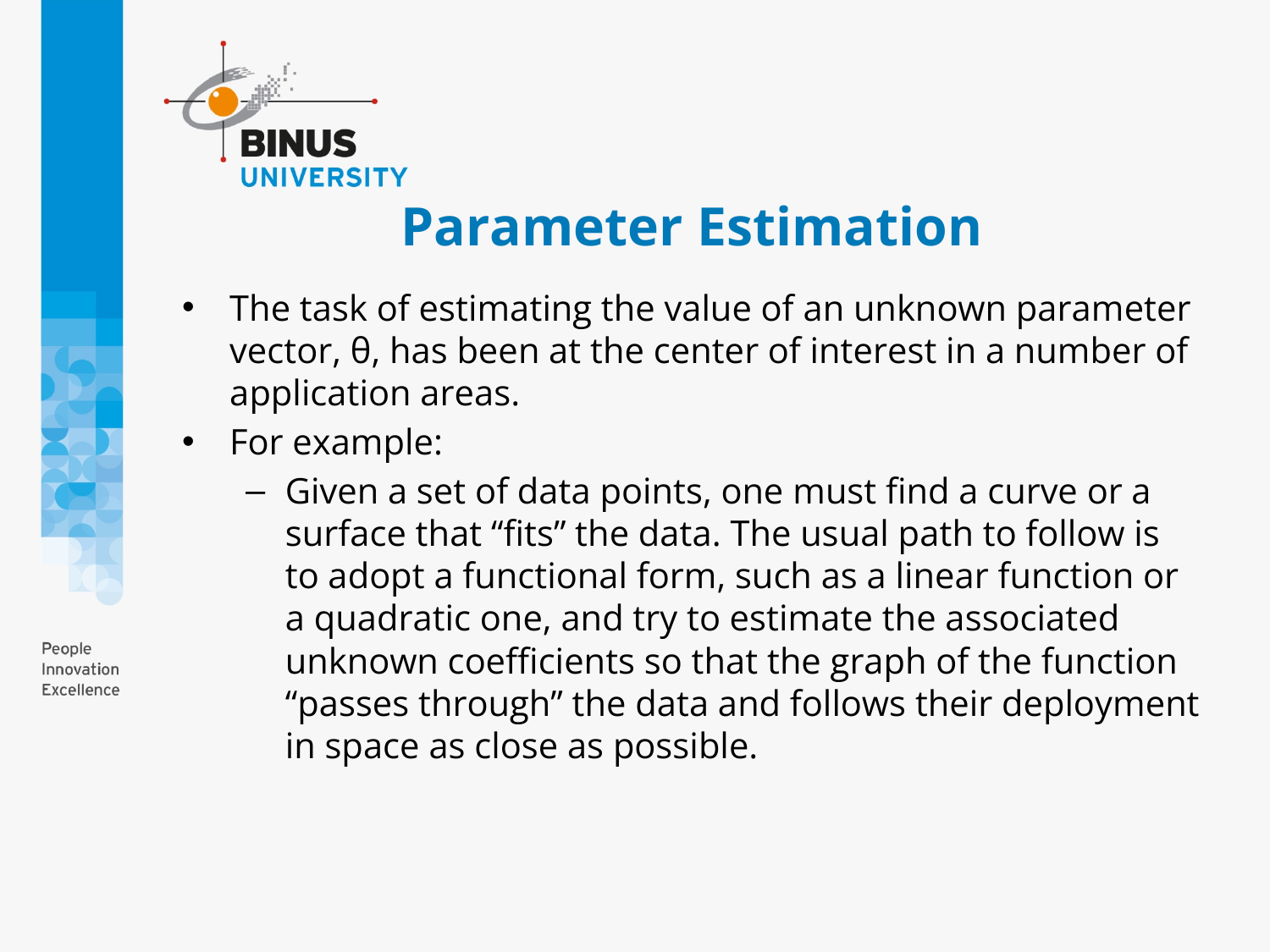

# Parameter Estimation
The task of estimating the value of an unknown parameter vector, θ, has been at the center of interest in a number of application areas.
For example:
Given a set of data points, one must find a curve or a surface that “fits” the data. The usual path to follow is to adopt a functional form, such as a linear function or a quadratic one, and try to estimate the associated unknown coefficients so that the graph of the function “passes through” the data and follows their deployment in space as close as possible.